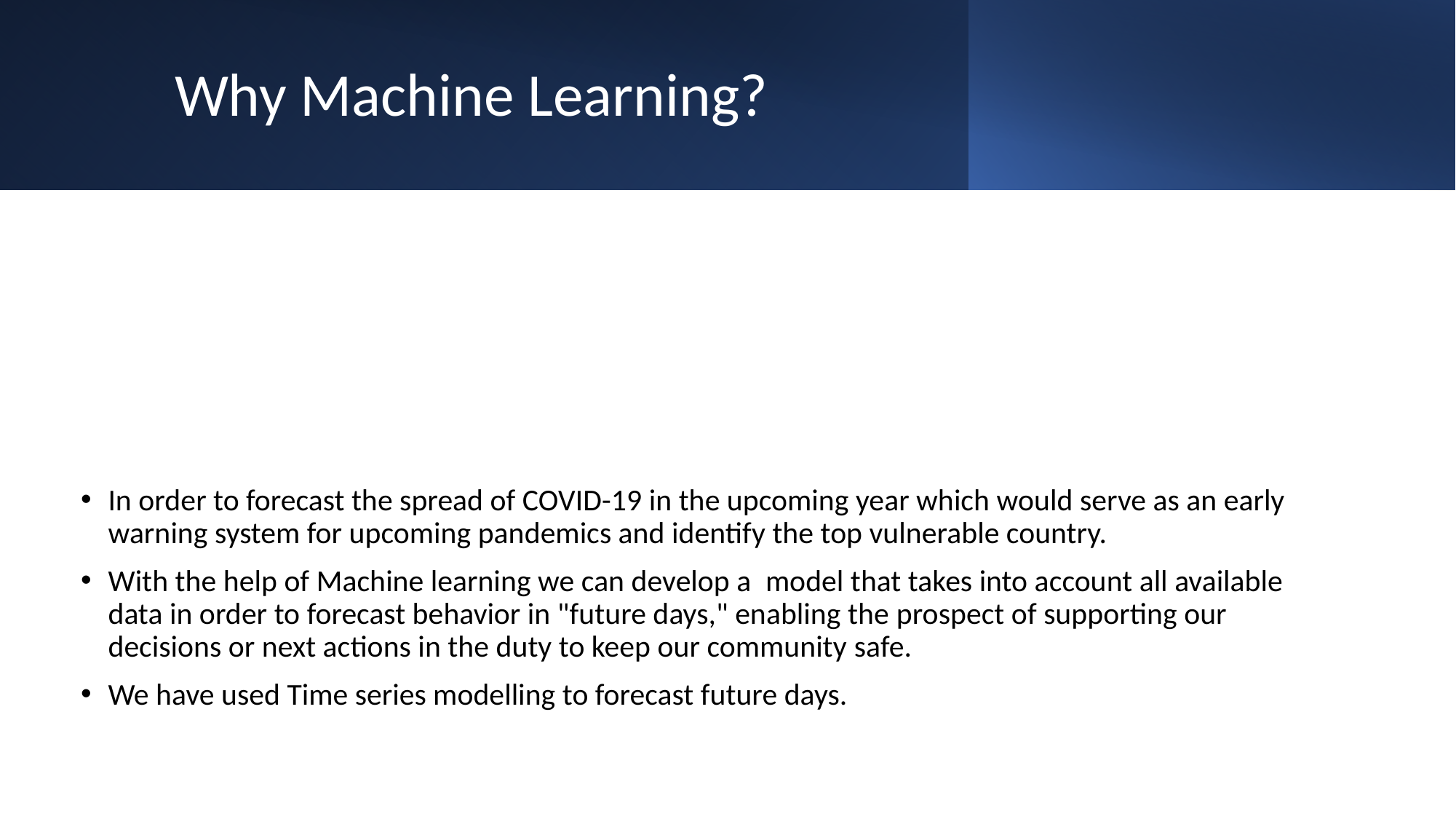

# Why Machine Learning?
In order to forecast the spread of COVID-19 in the upcoming year which would serve as an early warning system for upcoming pandemics and identify the top vulnerable country.
With the help of Machine learning we can develop a  model that takes into account all available data in order to forecast behavior in "future days," enabling the prospect of supporting our decisions or next actions in the duty to keep our community safe.
We have used Time series modelling to forecast future days.